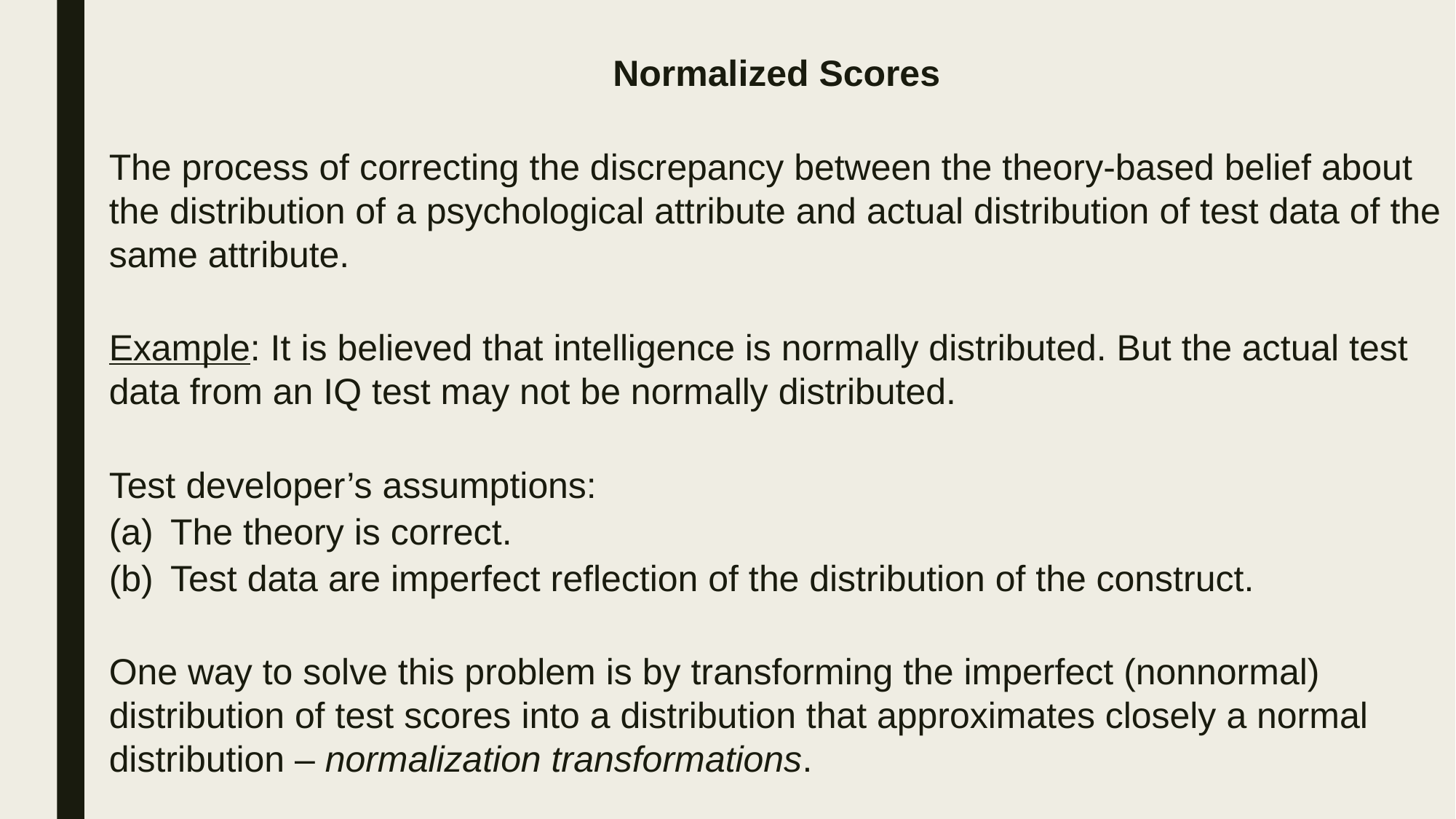

Normalized Scores

The process of correcting the discrepancy between the theory-based belief about the distribution of a psychological attribute and actual distribution of test data of the same attribute.

Example: It is believed that intelligence is normally distributed. But the actual test data from an IQ test may not be normally distributed.

Test developer’s assumptions:
The theory is correct.
Test data are imperfect reflection of the distribution of the construct.

One way to solve this problem is by transforming the imperfect (nonnormal) distribution of test scores into a distribution that approximates closely a normal distribution – normalization transformations.